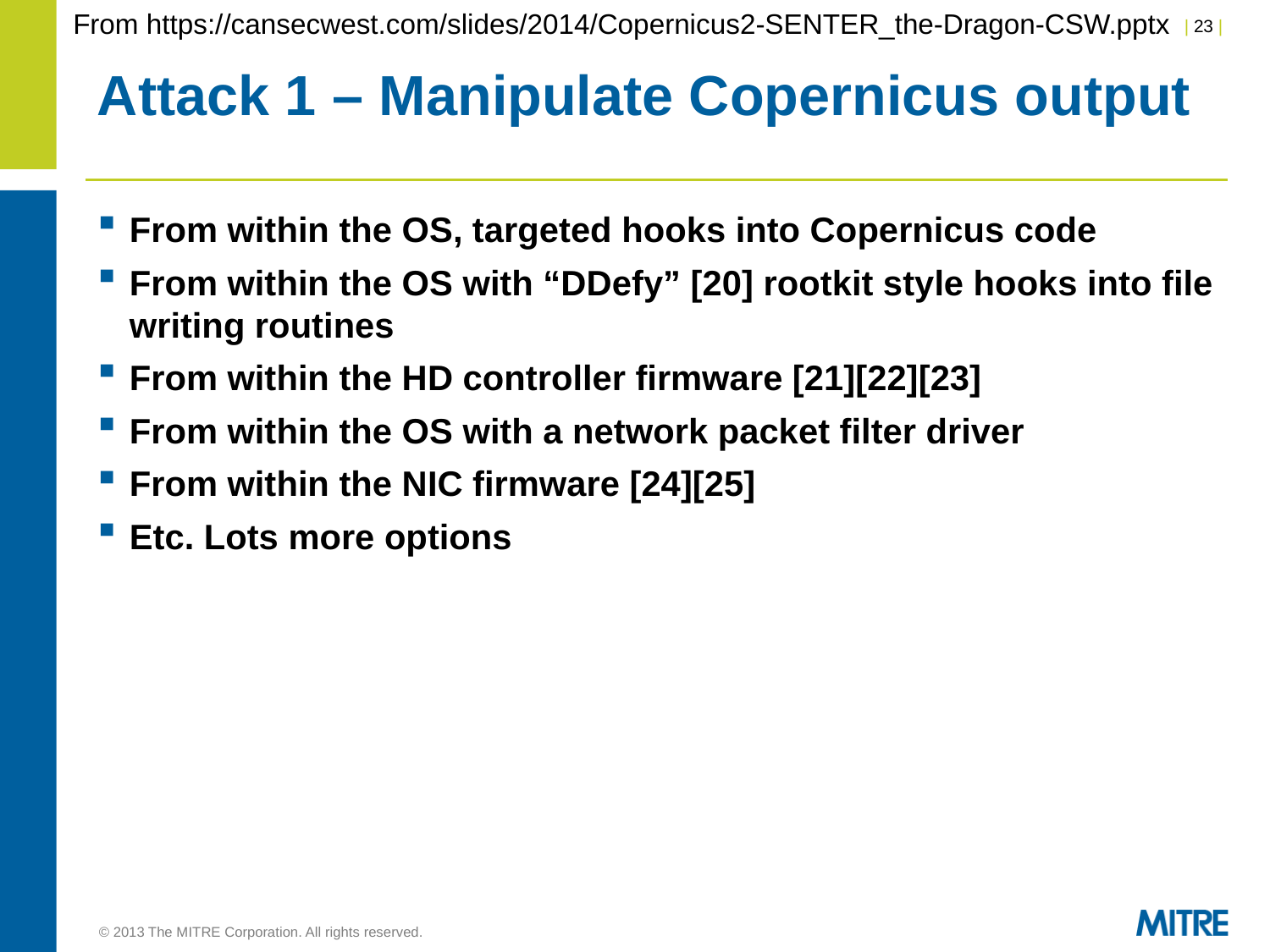

From https://cansecwest.com/slides/2014/Copernicus2-SENTER_the-Dragon-CSW.pptx
# Attack 1 – Manipulate Copernicus output
From within the OS, targeted hooks into Copernicus code
From within the OS with “DDefy” [20] rootkit style hooks into file writing routines
From within the HD controller firmware [21][22][23]
From within the OS with a network packet filter driver
From within the NIC firmware [24][25]
Etc. Lots more options
© 2013 The MITRE Corporation. All rights reserved.